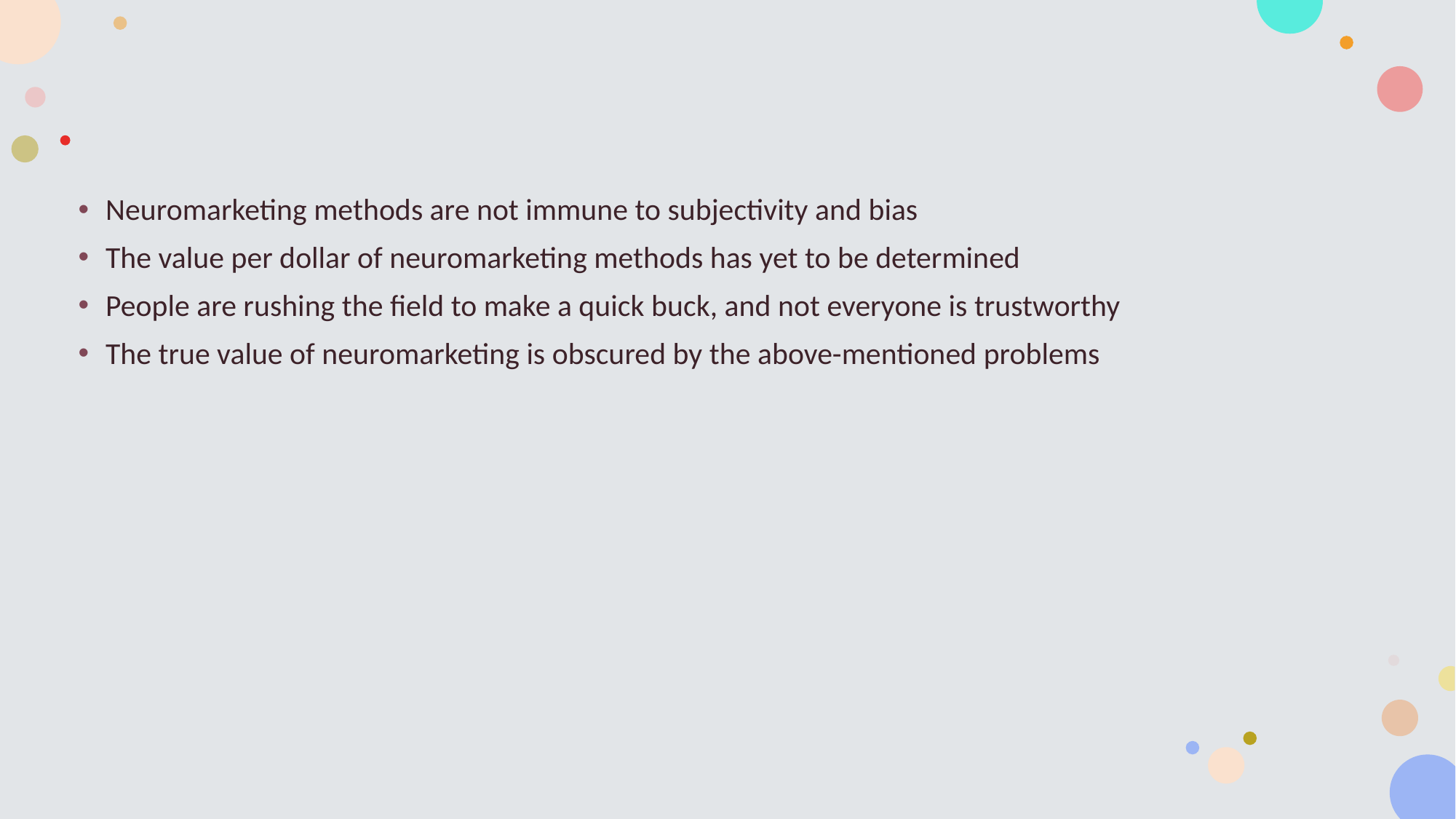

Neuromarketing methods are not immune to subjectivity and bias
The value per dollar of neuromarketing methods has yet to be determined
People are rushing the field to make a quick buck, and not everyone is trustworthy
The true value of neuromarketing is obscured by the above-mentioned problems